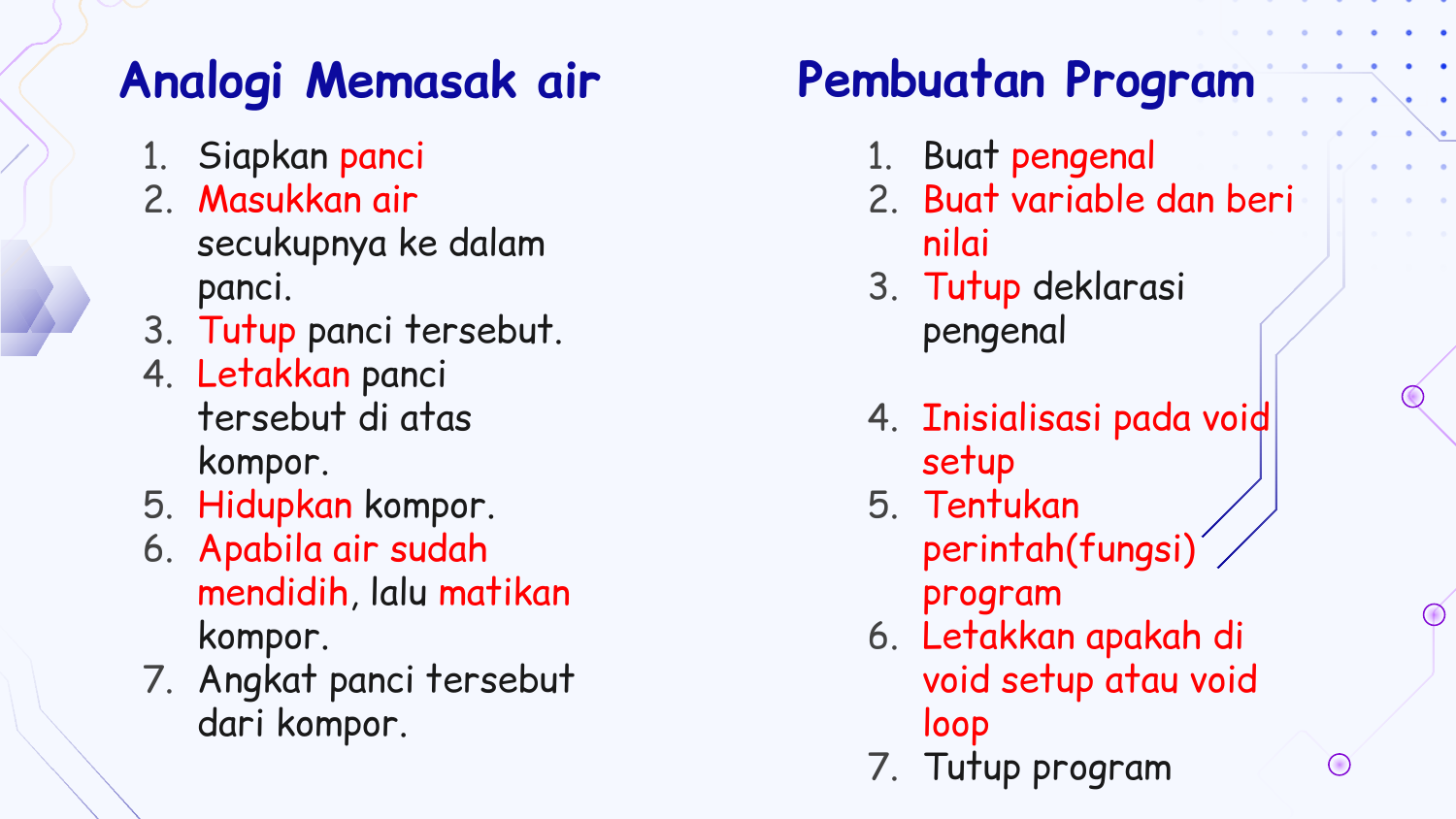

Pembuatan Program
# Analogi Memasak air
Siapkan panci
Masukkan air secukupnya ke dalam panci.
Tutup panci tersebut.
Letakkan panci tersebut di atas kompor.
Hidupkan kompor.
Apabila air sudah mendidih, lalu matikan kompor.
Angkat panci tersebut dari kompor.
Buat pengenal
Buat variable dan beri nilai
Tutup deklarasi pengenal

Inisialisasi pada void setup
Tentukan perintah(fungsi) program
Letakkan apakah di void setup atau void loop
Tutup program